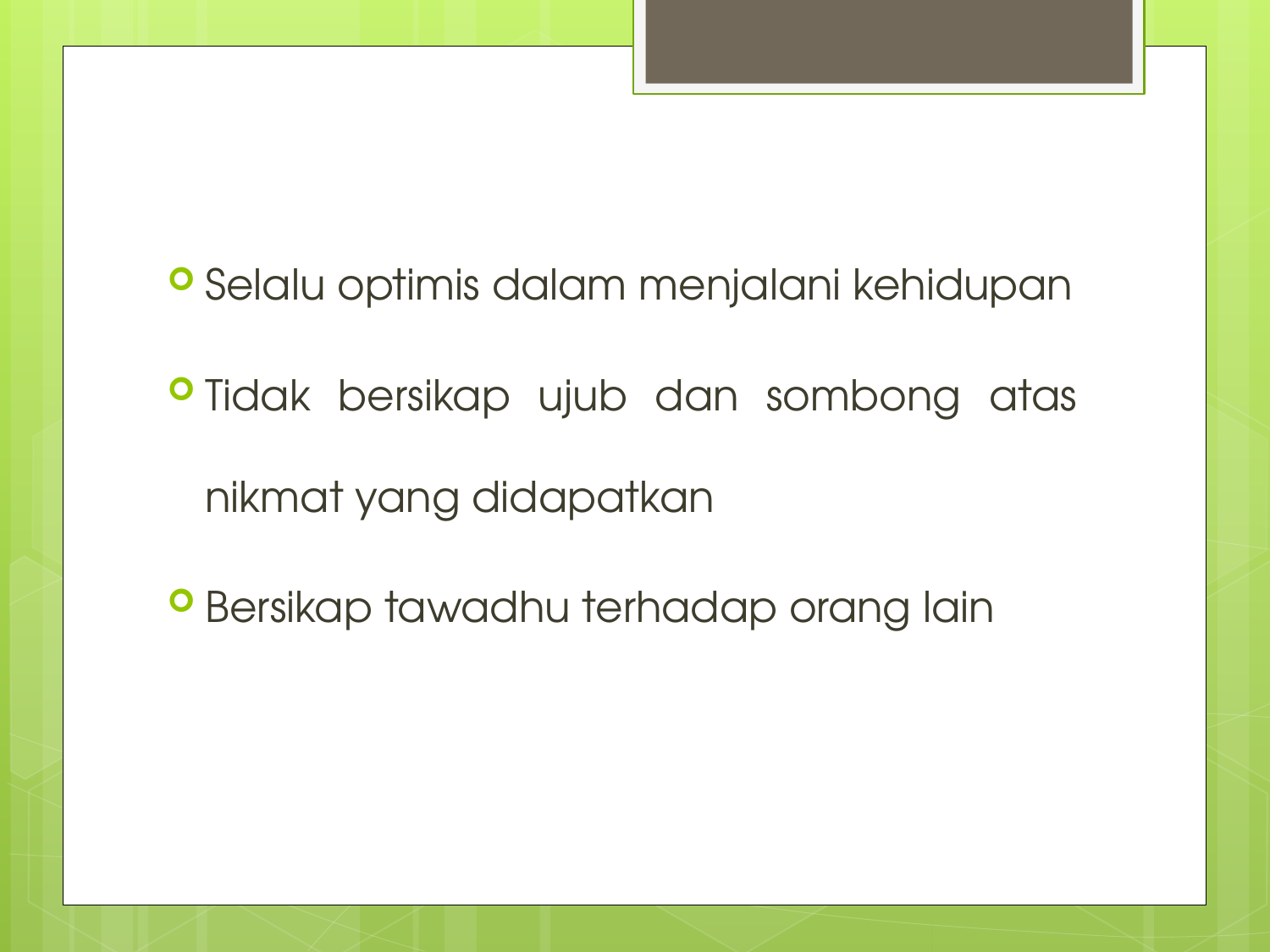

Selalu optimis dalam menjalani kehidupan
Tidak bersikap ujub dan sombong atas nikmat yang didapatkan
Bersikap tawadhu terhadap orang lain